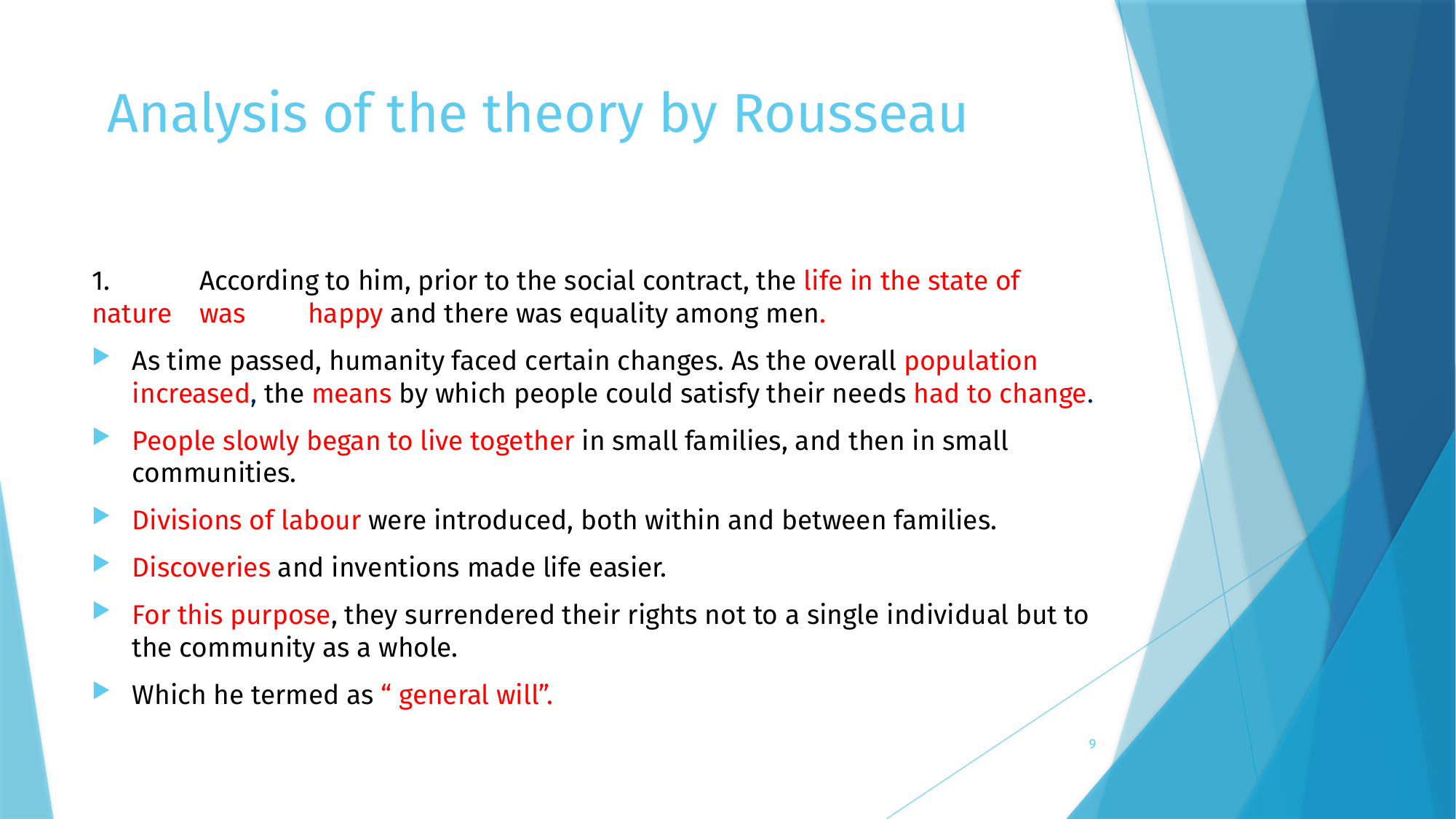

# Analysis of the theory by Rousseau
1.	According to him, prior to the social contract, the life in the state of nature 	was 	happy and there was equality among men.
As time passed, humanity faced certain changes. As the overall population increased, the means by which people could satisfy their needs had to change.
People slowly began to live together in small families, and then in small communities.
Divisions of labour were introduced, both within and between families.
Discoveries and inventions made life easier.
For this purpose, they surrendered their rights not to a single individual but to the community as a whole.
Which he termed as “ general will”.

9